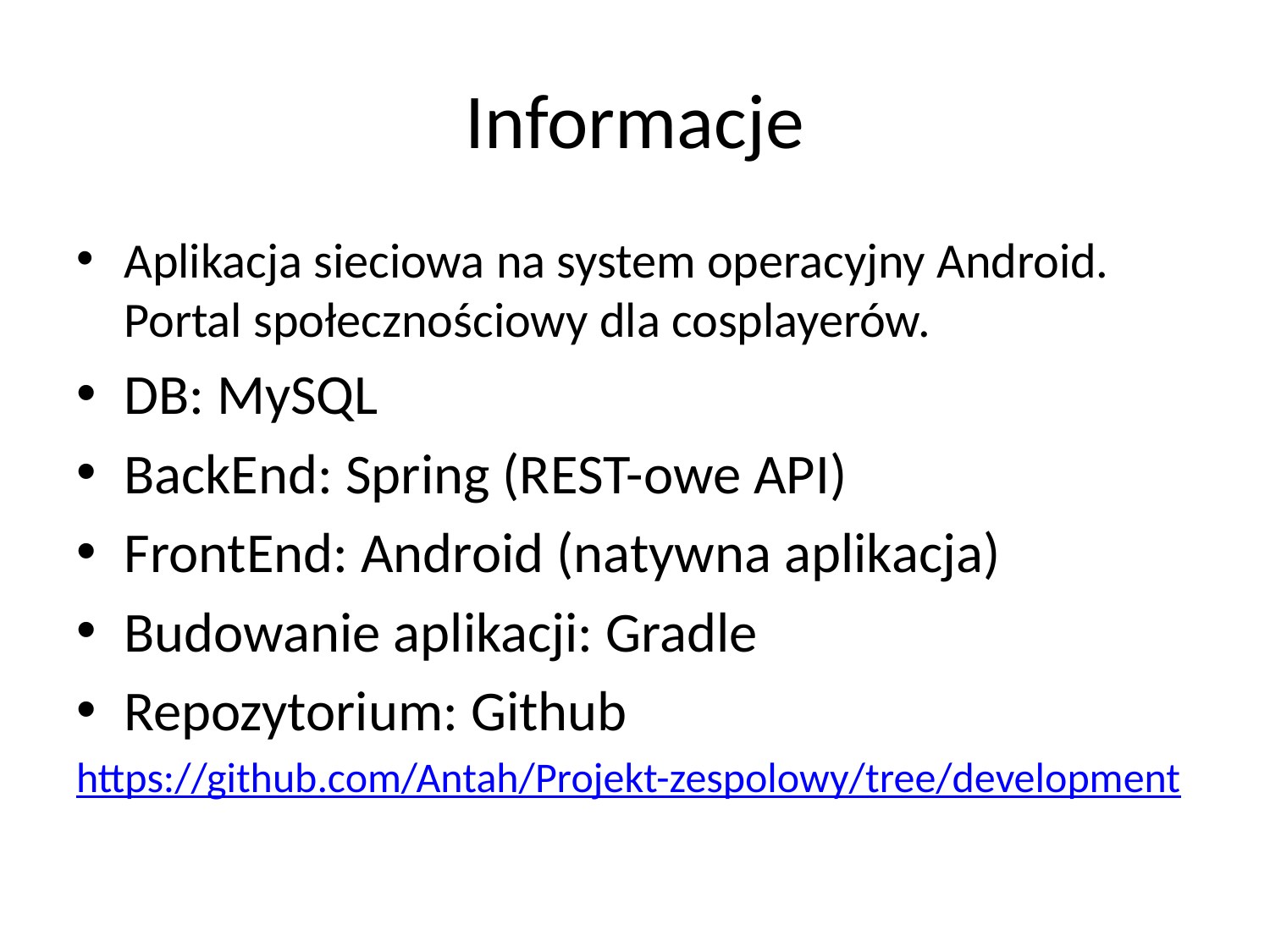

# Informacje
Aplikacja sieciowa na system operacyjny Android. Portal społecznościowy dla cosplayerów.
DB: MySQL
BackEnd: Spring (REST-owe API)
FrontEnd: Android (natywna aplikacja)
Budowanie aplikacji: Gradle
Repozytorium: Github
https://github.com/Antah/Projekt-zespolowy/tree/development